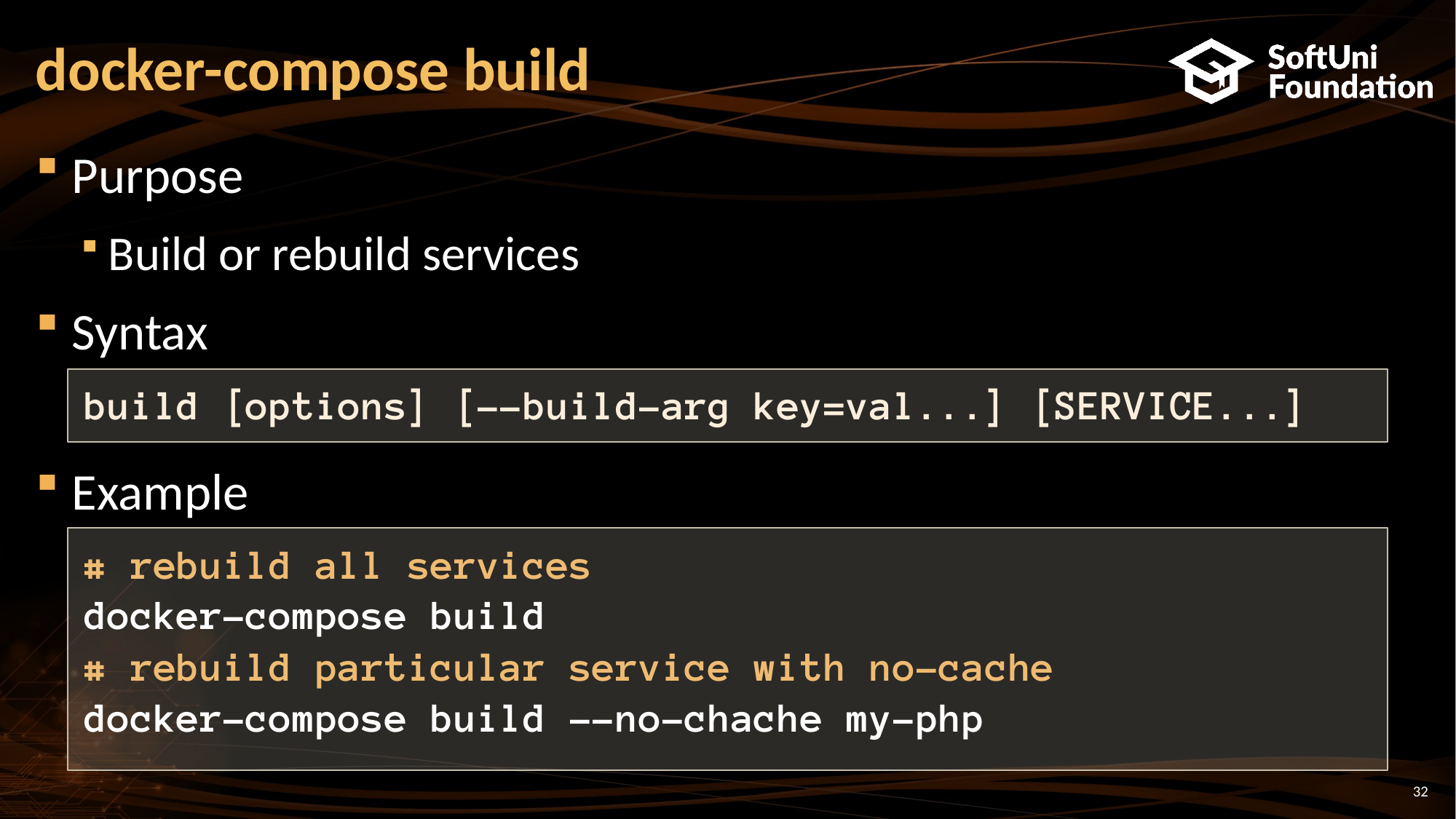

# docker-compose build
Purpose
Build or rebuild services
Syntax

Example
build [options] [--build-arg key=val...] [SERVICE...]
# rebuild all services
docker-compose build
# rebuild particular service with no-cache
docker-compose build --no-chache my-php
32